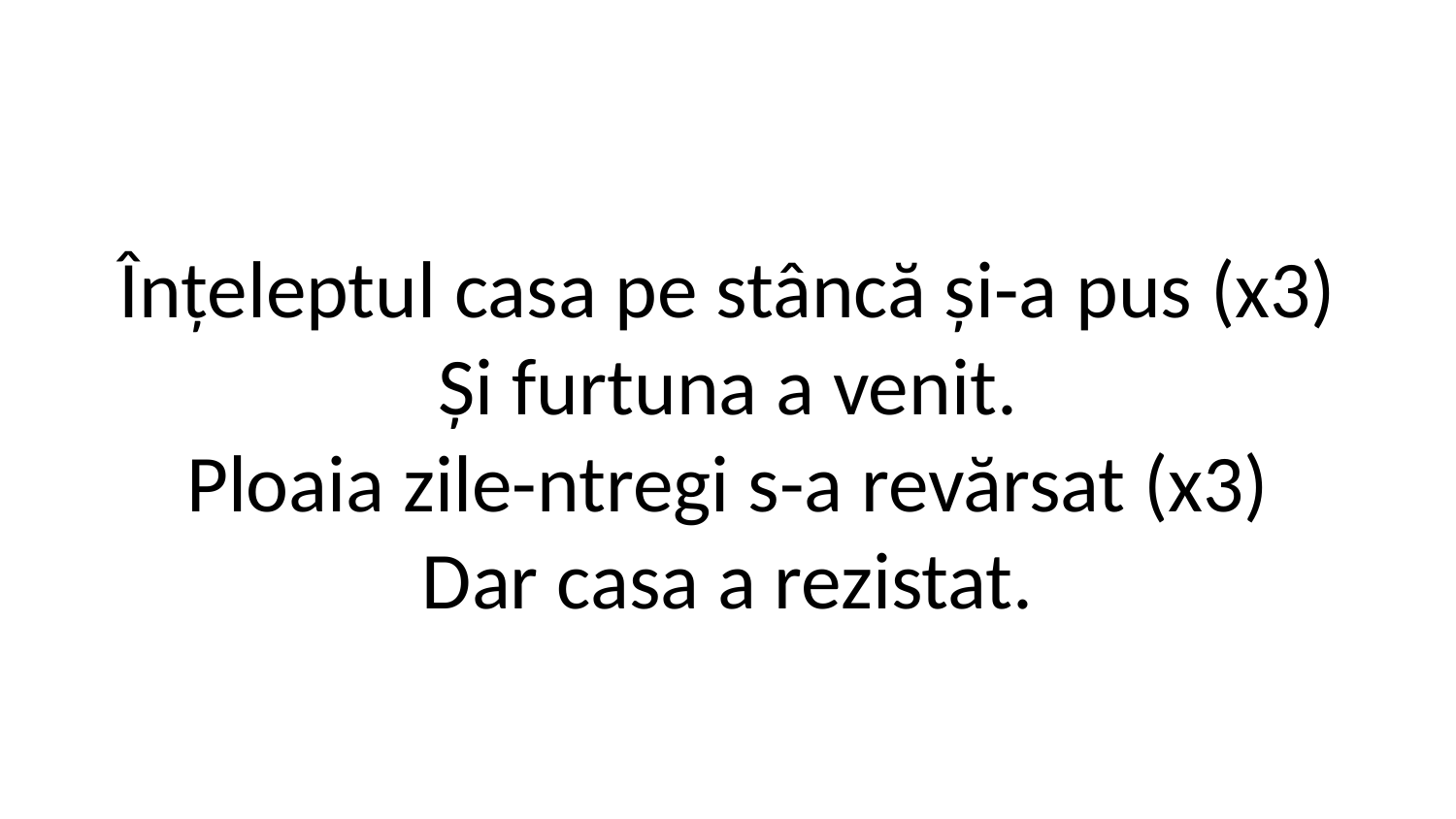

Înțeleptul casa pe stâncă și-a pus (x3)
Și furtuna a venit.
Ploaia zile-ntregi s-a revărsat (x3)
Dar casa a rezistat.